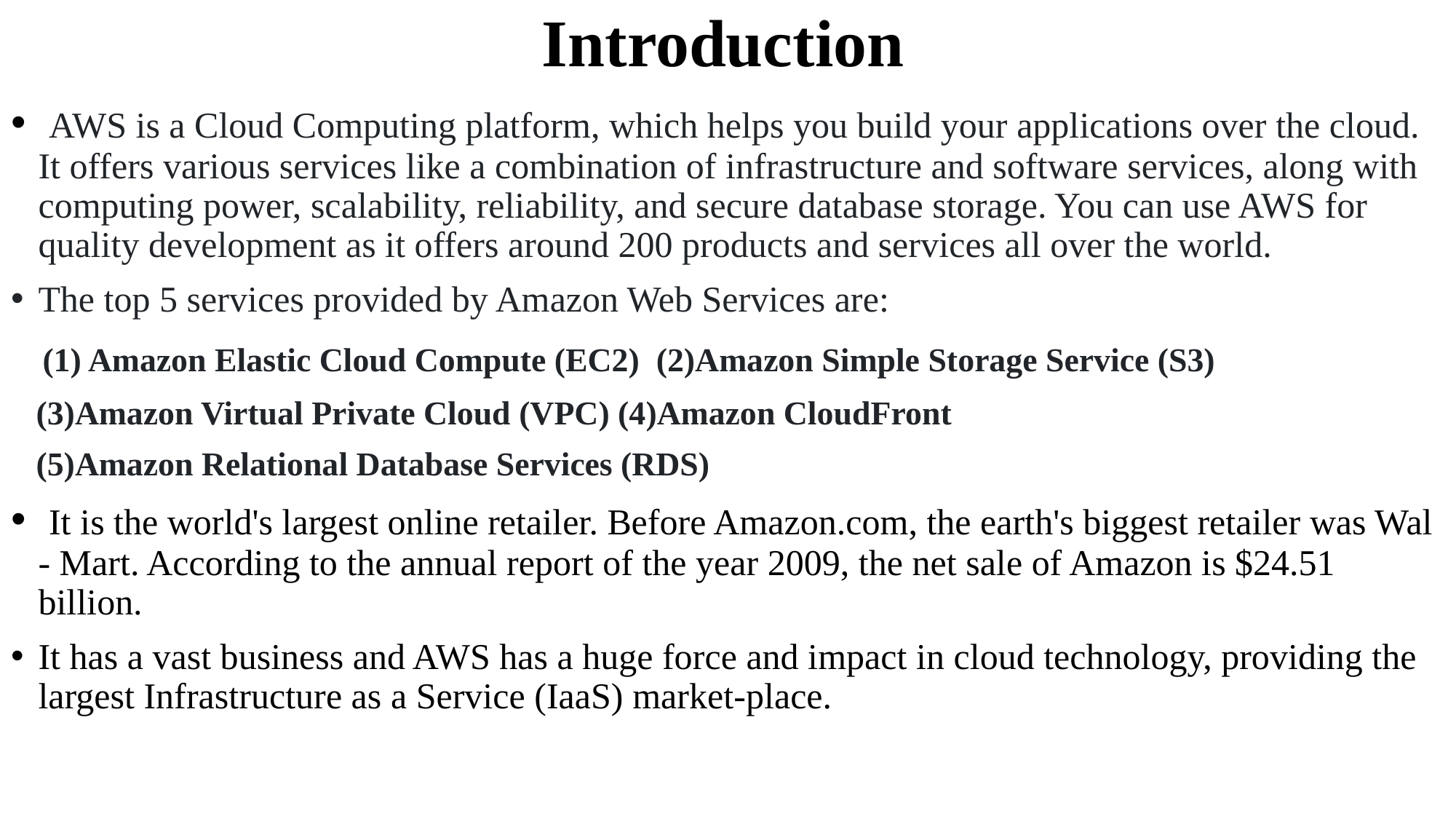

# Introduction
 AWS is a Cloud Computing platform, which helps you build your applications over the cloud. It offers various services like a combination of infrastructure and software services, along with computing power, scalability, reliability, and secure database storage. You can use AWS for quality development as it offers around 200 products and services all over the world.
The top 5 services provided by Amazon Web Services are:
   (1) Amazon Elastic Cloud Compute (EC2)  (2)Amazon Simple Storage Service (S3)
   (3)Amazon Virtual Private Cloud (VPC) (4)Amazon CloudFront
   (5)Amazon Relational Database Services (RDS)
 It is the world's largest online retailer. Before Amazon.com, the earth's biggest retailer was Wal - Mart. According to the annual report of the year 2009, the net sale of Amazon is $24.51 billion.
It has a vast business and AWS has a huge force and impact in cloud technology, providing the largest Infrastructure as a Service (IaaS) market-place.